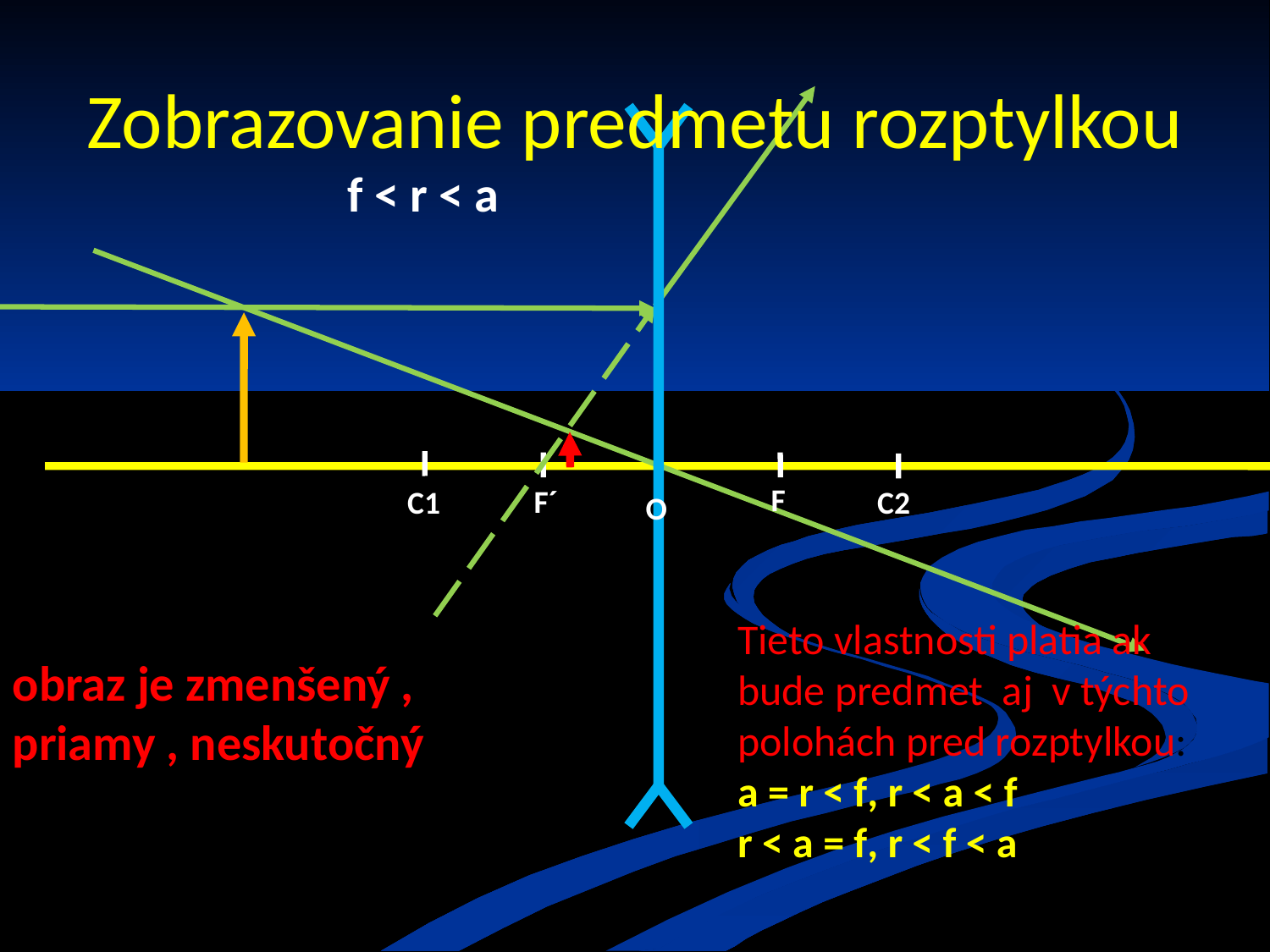

Zobrazovanie predmetu rozptylkou

f < r < a

F
F´
C1
C2
O
Tieto vlastnosti platia ak bude predmet  aj  v týchto polohách pred rozptylkou: a = r < f, r < a < f
r < a = f, r < f < a

obraz je zmenšený , priamy , neskutočný